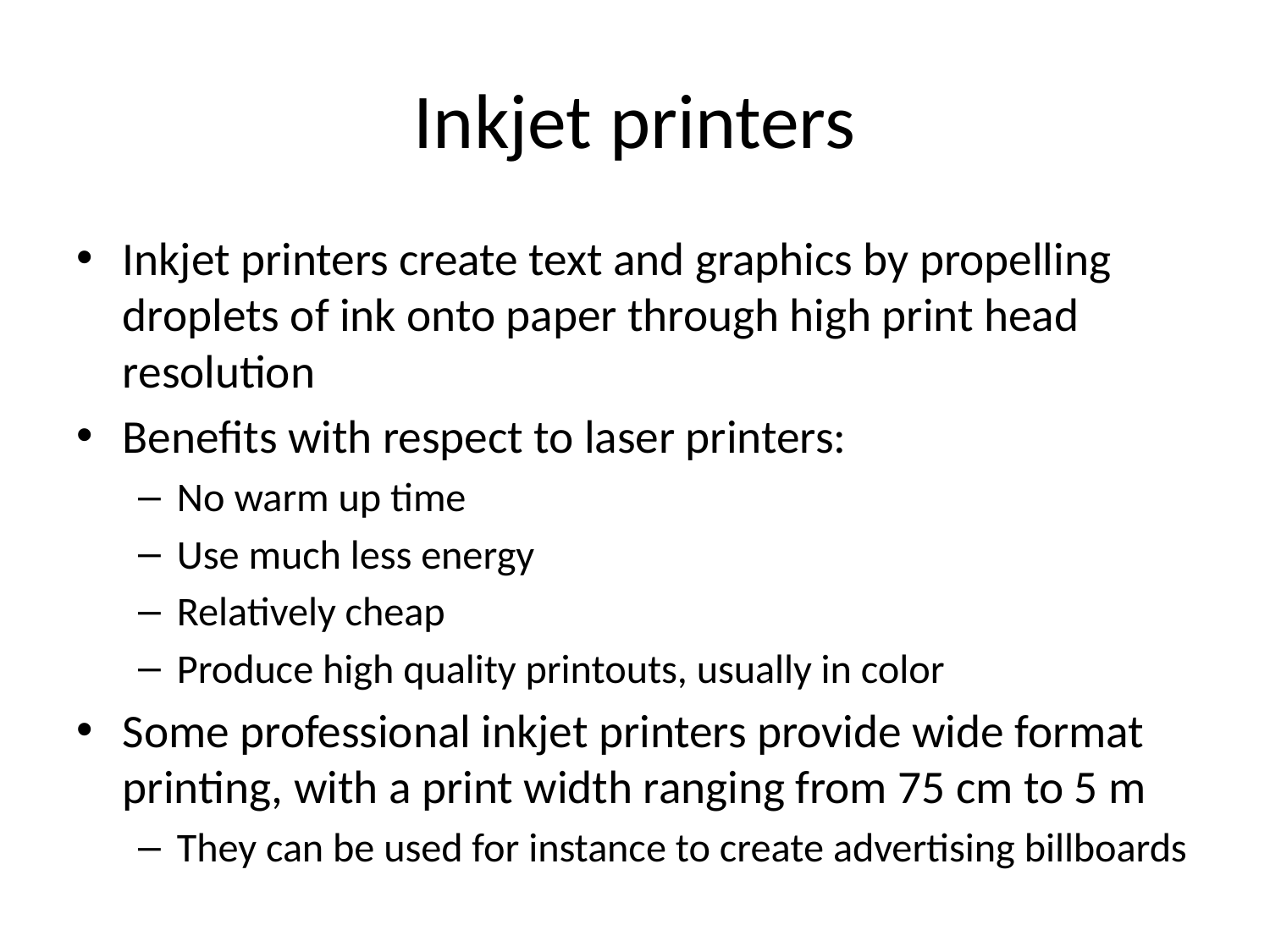

# Inkjet printers
Inkjet printers create text and graphics by propelling droplets of ink onto paper through high print head resolution
Benefits with respect to laser printers:
No warm up time
Use much less energy
Relatively cheap
Produce high quality printouts, usually in color
Some professional inkjet printers provide wide format printing, with a print width ranging from 75 cm to 5 m
They can be used for instance to create advertising billboards